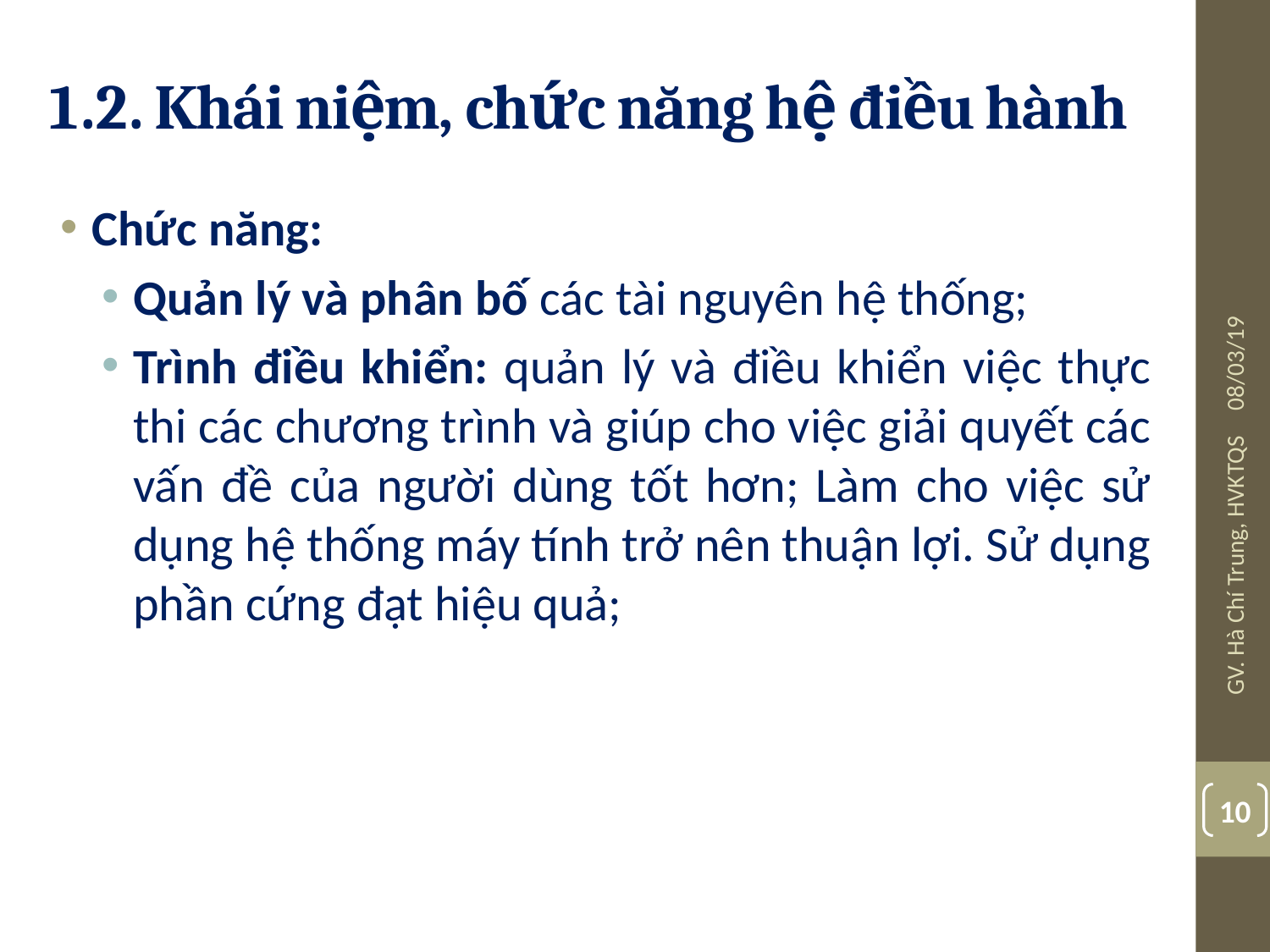

# 1.2. Khái niệm, chức năng hệ điều hành
Chức năng:
Quản lý và phân bố các tài nguyên hệ thống;
Trình điều khiển: quản lý và điều khiển việc thực thi các chương trình và giúp cho việc giải quyết các vấn đề của người dùng tốt hơn; Làm cho việc sử dụng hệ thống máy tính trở nên thuận lợi. Sử dụng phần cứng đạt hiệu quả;

08/03/19
GV. Hà Chí Trung, HVKTQS
10